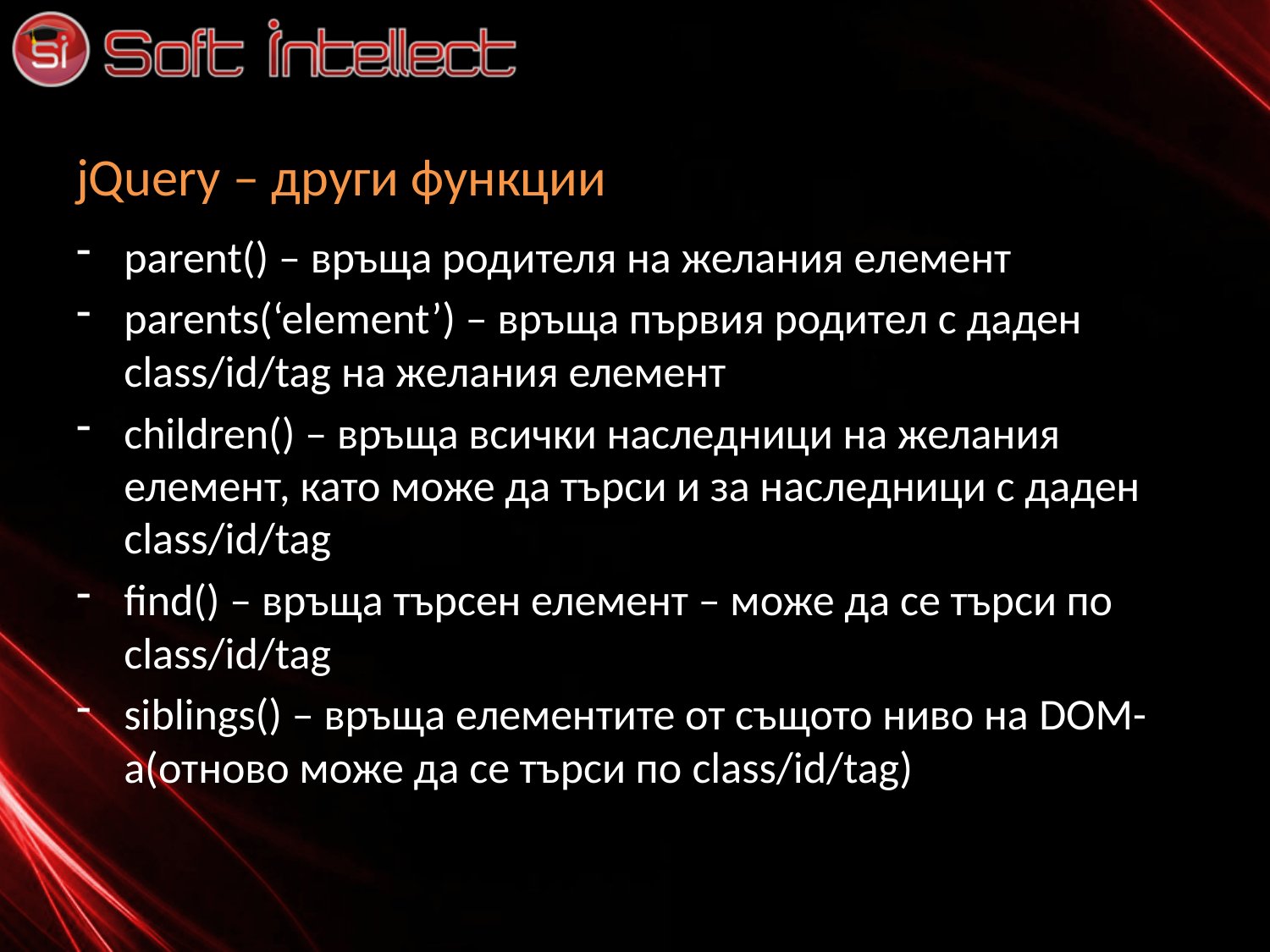

# jQuery – други функции
parent() – връща родителя на желания елемент
parents(‘element’) – връща първия родител с даден class/id/tag на желания елемент
children() – връща всички наследници на желания елемент, като може да търси и за наследници с даден class/id/tag
find() – връща търсен елемент – може да се търси по class/id/tag
siblings() – връща елементите от същото ниво на DOM-a(отново може да се търси по class/id/tag)